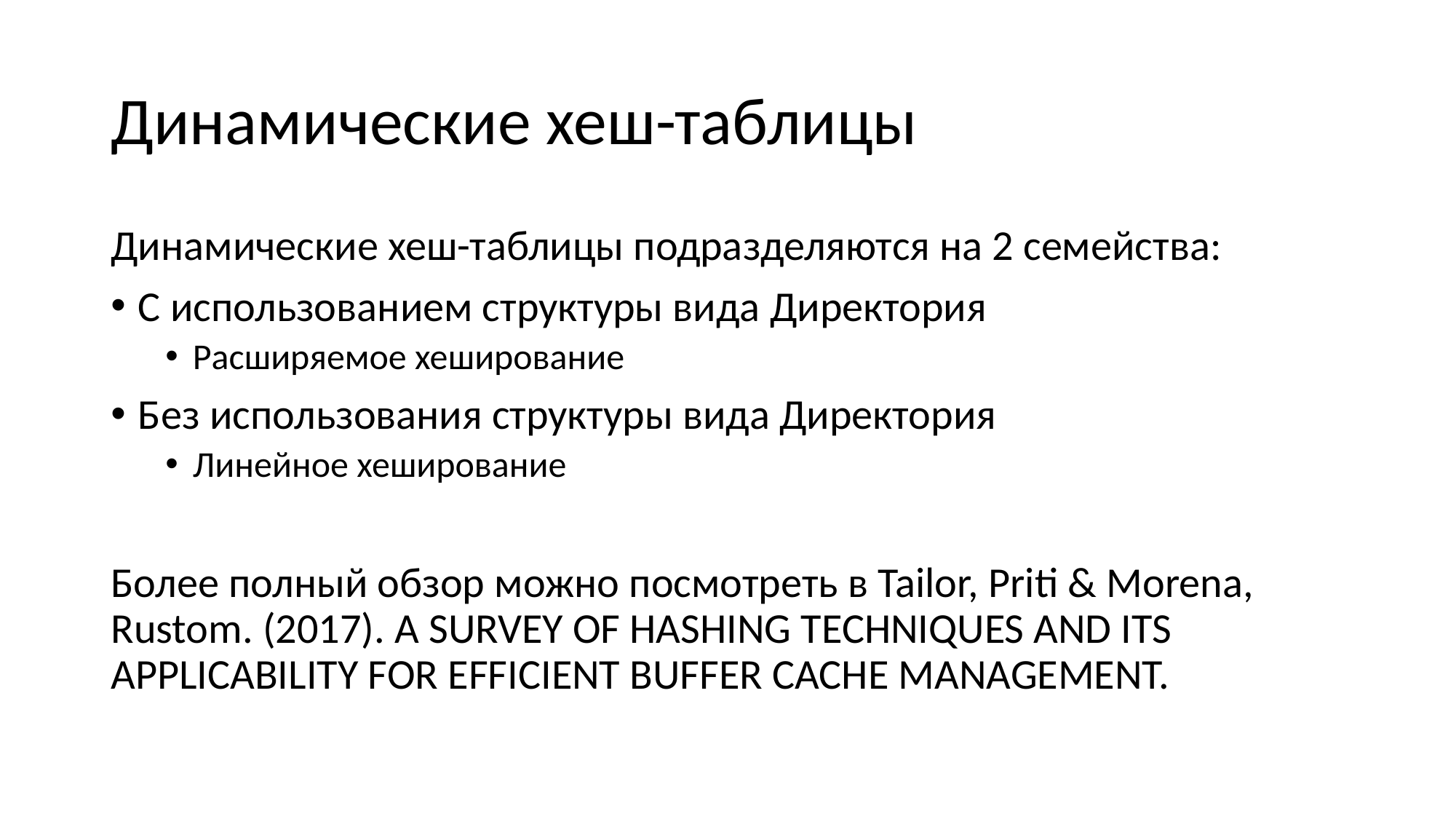

# Динамические хеш-таблицы
Динамические хеш-таблицы подразделяются на 2 семейства:
С использованием структуры вида Директория
Расширяемое хеширование
Без использования структуры вида Директория
Линейное хеширование

Более полный обзор можно посмотреть в Tailor, Priti & Morena, Rustom. (2017). A SURVEY OF HASHING TECHNIQUES AND ITS APPLICABILITY FOR EFFICIENT BUFFER CACHE MANAGEMENT.